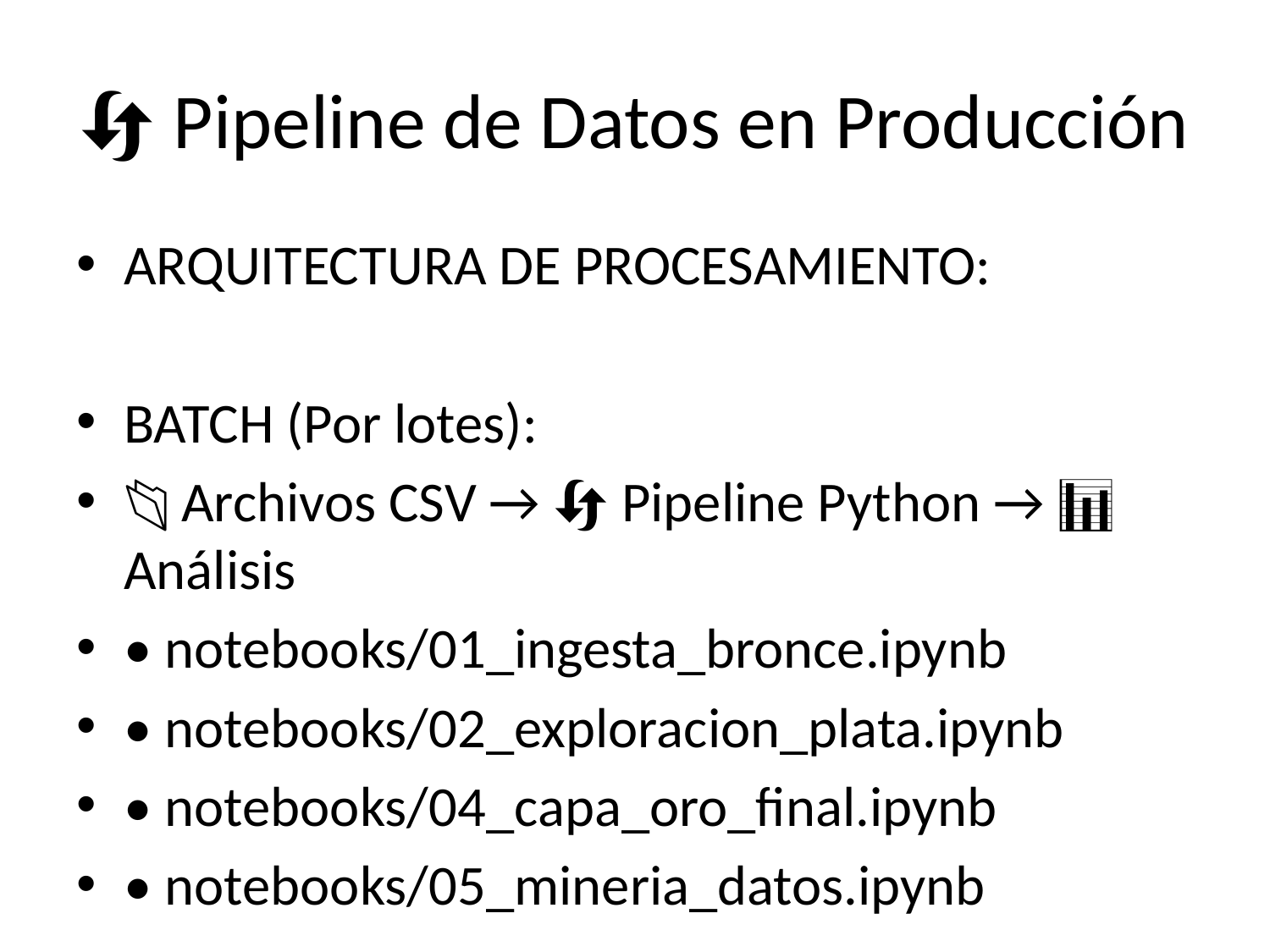

# 🔄 Pipeline de Datos en Producción
ARQUITECTURA DE PROCESAMIENTO:

BATCH (Por lotes):
📂 Archivos CSV → 🔄 Pipeline Python → 📊 Análisis
• notebooks/01_ingesta_bronce.ipynb
• notebooks/02_exploracion_plata.ipynb
• notebooks/04_capa_oro_final.ipynb
• notebooks/05_mineria_datos.ipynb

STREAMING (Tiempo real):
🌡️ Estaciones → 📡 API → 🗄️ TimescaleDB → 📊 Grafana
• Inserción automática cada minuto
• Validación en tiempo real
• Alertas configurables
• Backup automático

WATCHERS AUTOMÁTICOS:
• watcher_01_bronce.py → Monitorea data/raw/
• watcher_02_plata.py → Procesa automáticamente
• watcher_03_oro.py → Genera datasets finales

VENTAJAS OPERATIVAS:
✓ Tolerancia a fallos con reintentos automáticos
✓ Logs detallados para debugging
✓ Escalabilidad horizontal con Docker
✓ Separación clara de responsabilidades